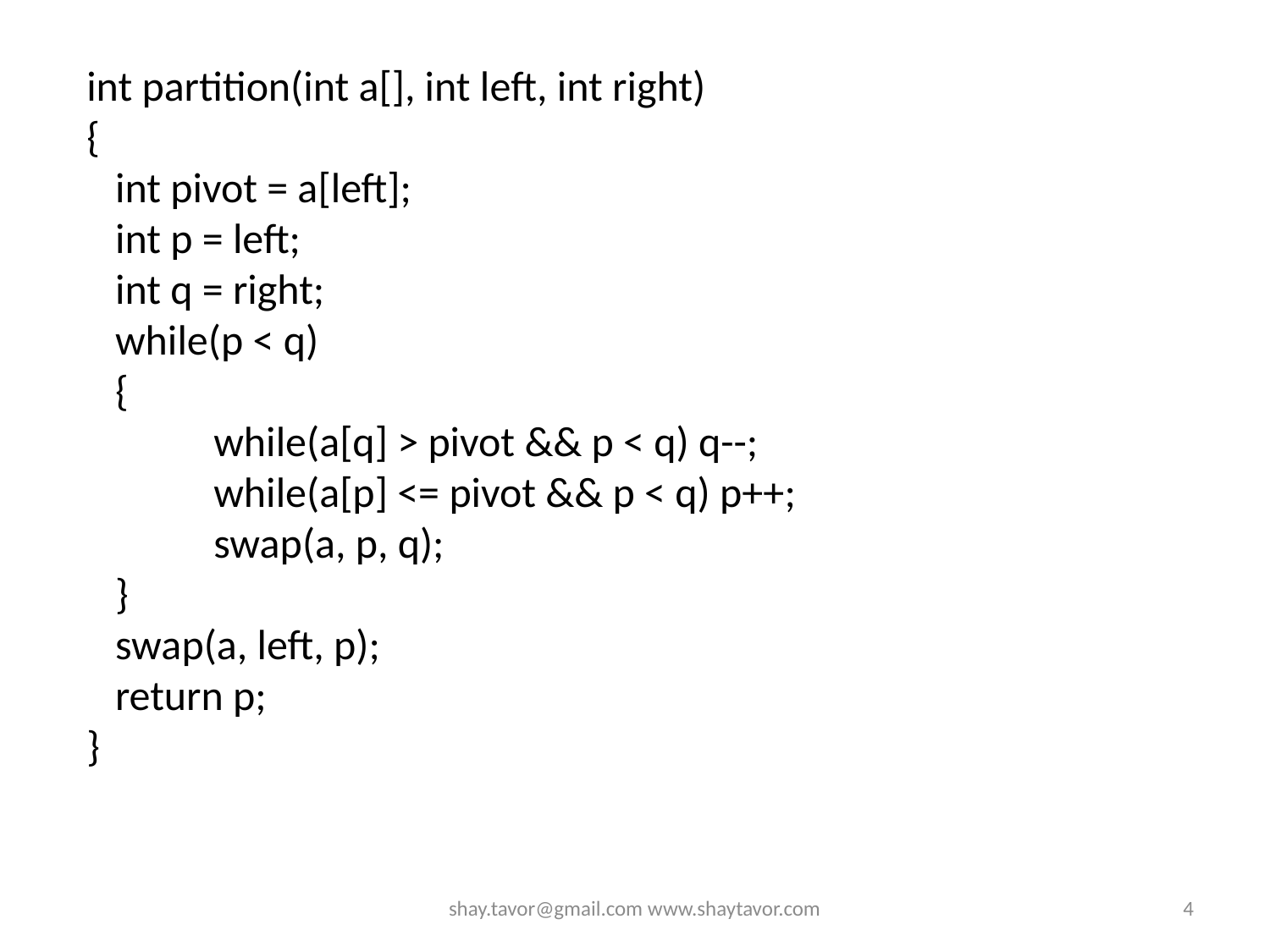

int partition(int a[], int left, int right)
{
   int pivot = a[left];
   int p = left;
   int q = right;
   while(p < q)
   {
	while(a[q] > pivot && p < q) q--;
	while(a[p] <= pivot && p < q) p++;
	swap(a, p, q);
   }
   swap(a, left, p);
   return p;
}
shay.tavor@gmail.com www.shaytavor.com
4